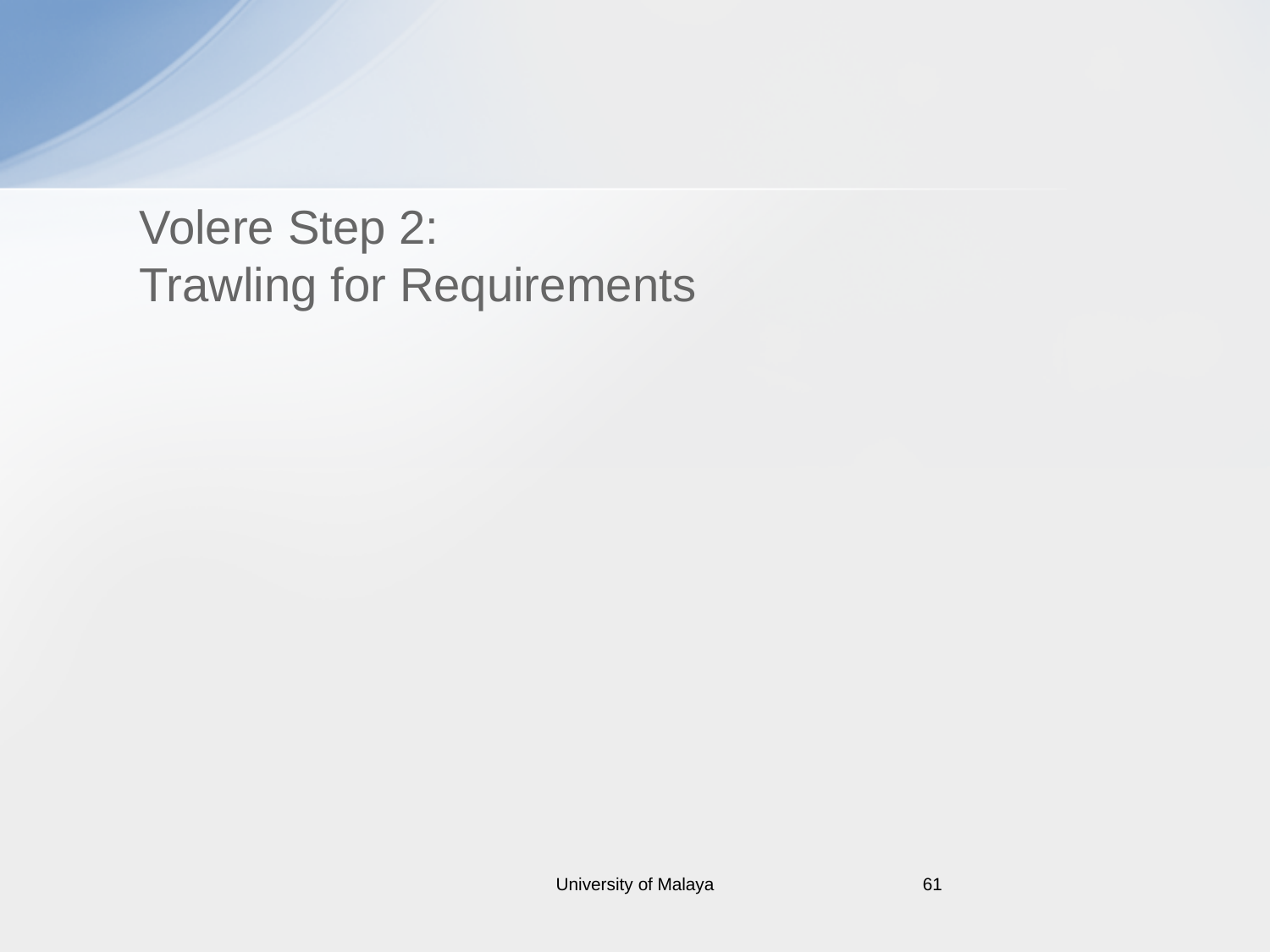

# Volere Step 2: Trawling for Requirements
University of Malaya
61